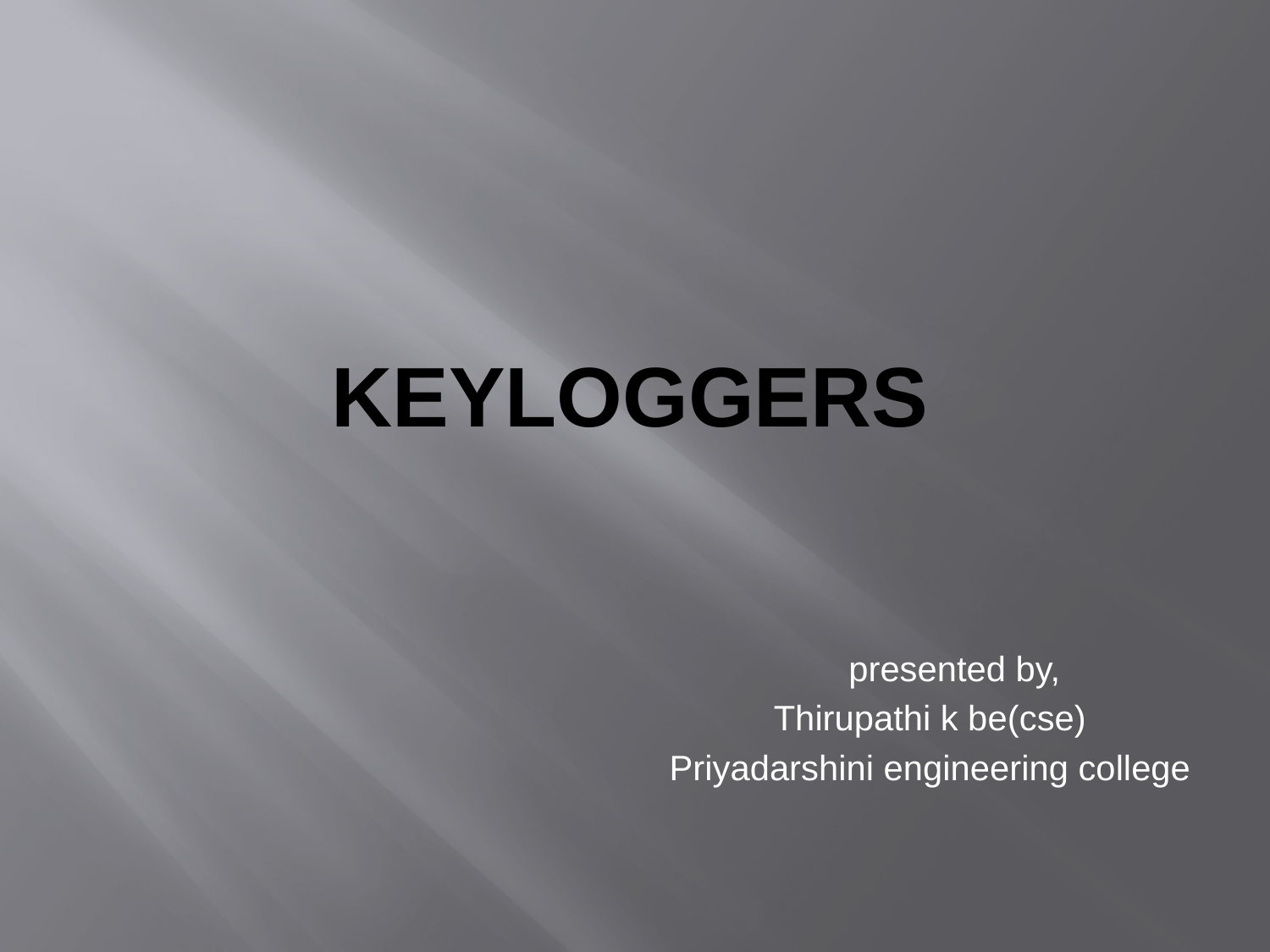

# KEYLOGGERS
     presented by,
Thirupathi k be(cse)
Priyadarshini engineering college